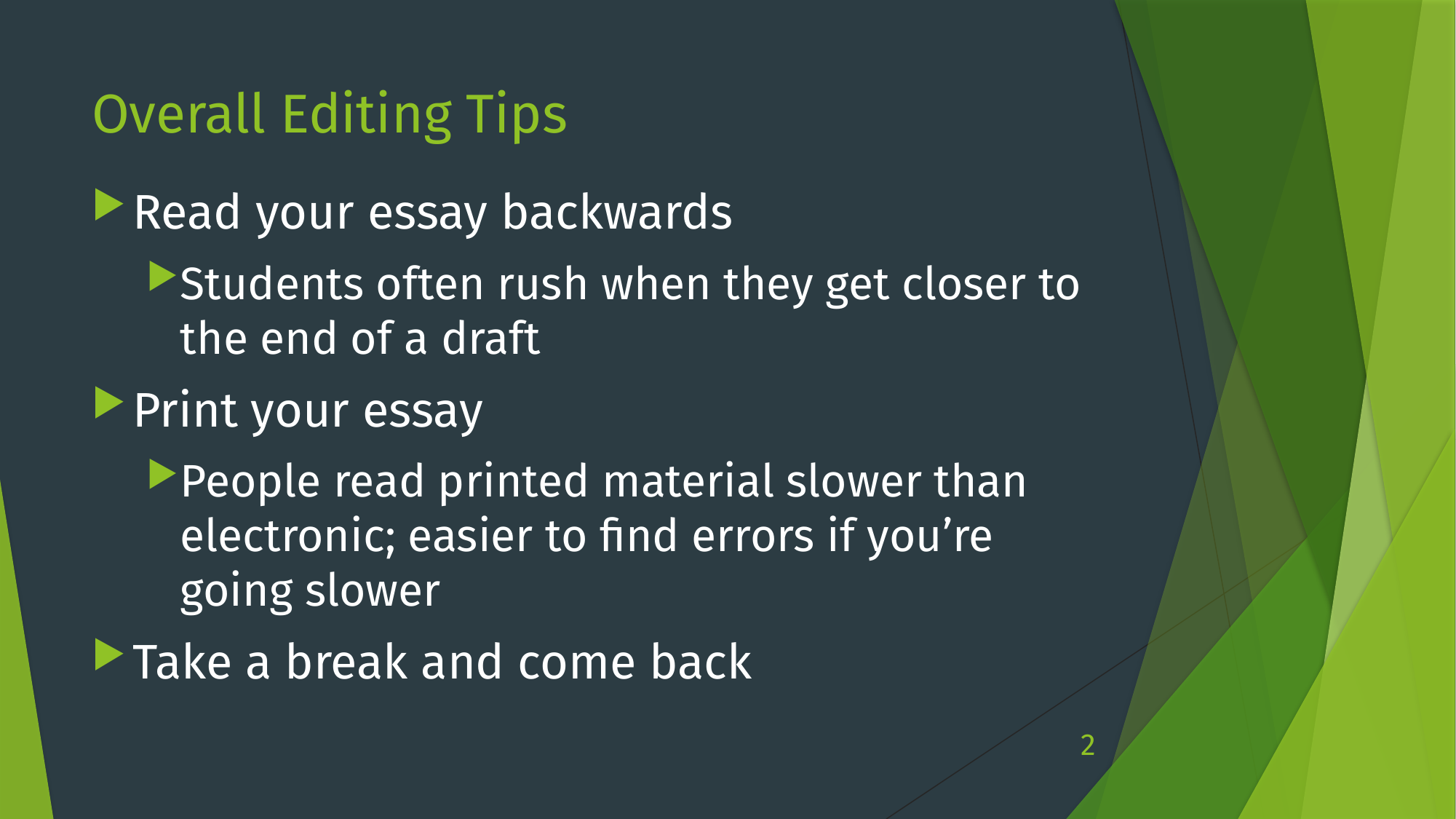

# Overall Editing Tips
Read your essay backwards
Students often rush when they get closer to the end of a draft
Print your essay
People read printed material slower than electronic; easier to find errors if you’re going slower
Take a break and come back
2